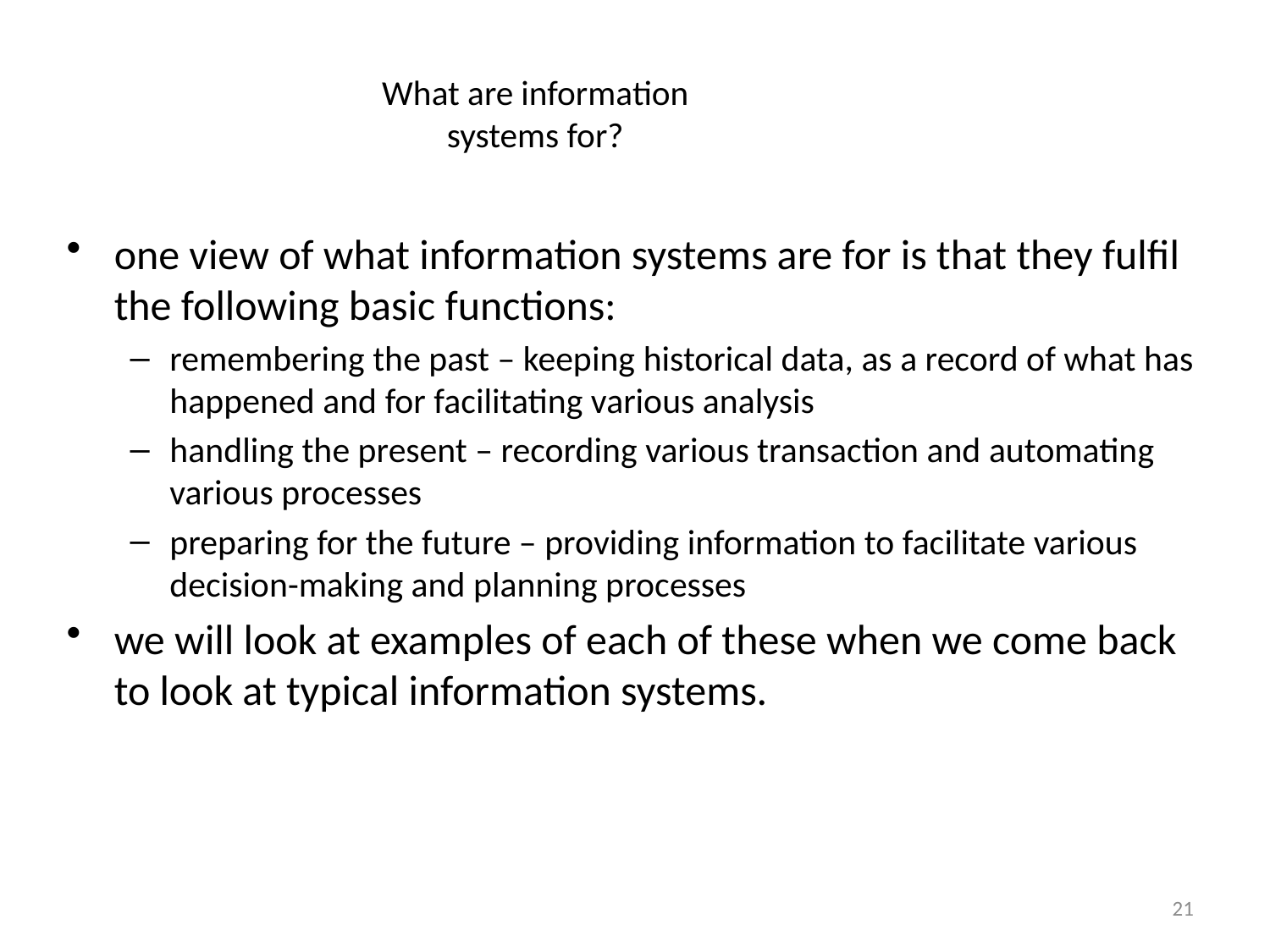

# What are information systems for?
one view of what information systems are for is that they fulfil the following basic functions:
remembering the past – keeping historical data, as a record of what has happened and for facilitating various analysis
handling the present – recording various transaction and automating various processes
preparing for the future – providing information to facilitate various decision-making and planning processes
we will look at examples of each of these when we come back to look at typical information systems.
21